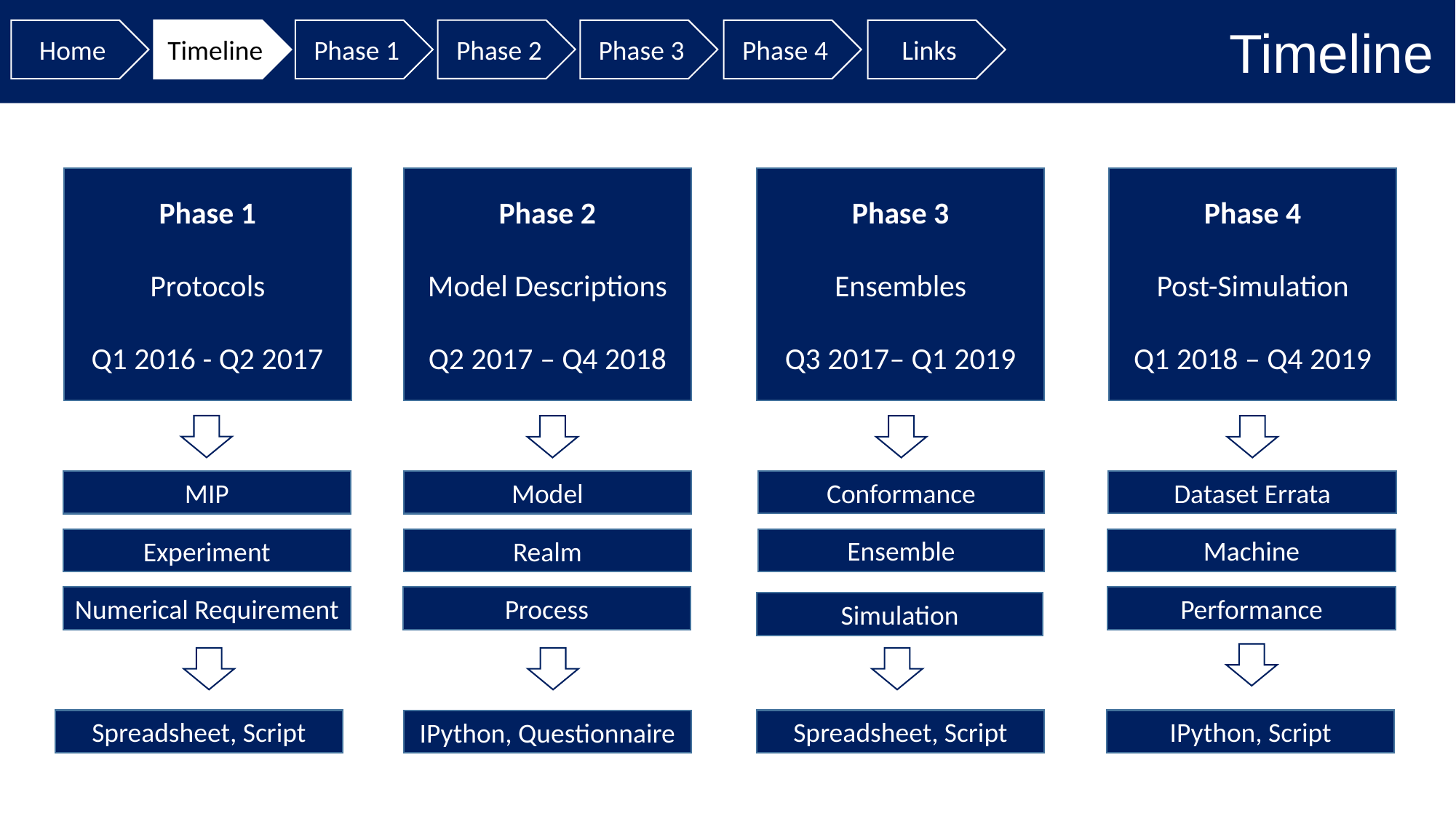

Timeline
Phase 2
Home
Timeline
Phase 1
Phase 3
Phase 4
Links

Phase 4

Post-Simulation

Q1 2018 – Q4 2019

Phase 1

Protocols

Q1 2016 - Q2 2017
Phase 2

Model Descriptions

Q2 2017 – Q4 2018
Phase 3

Ensembles

Q3 2017– Q1 2019

Conformance
Dataset Errata
MIP
Model
Ensemble
Machine
Experiment
Realm
Process
Performance
Numerical Requirement
Simulation

Spreadsheet, Script
Spreadsheet, Script
IPython, Script
IPython, Questionnaire